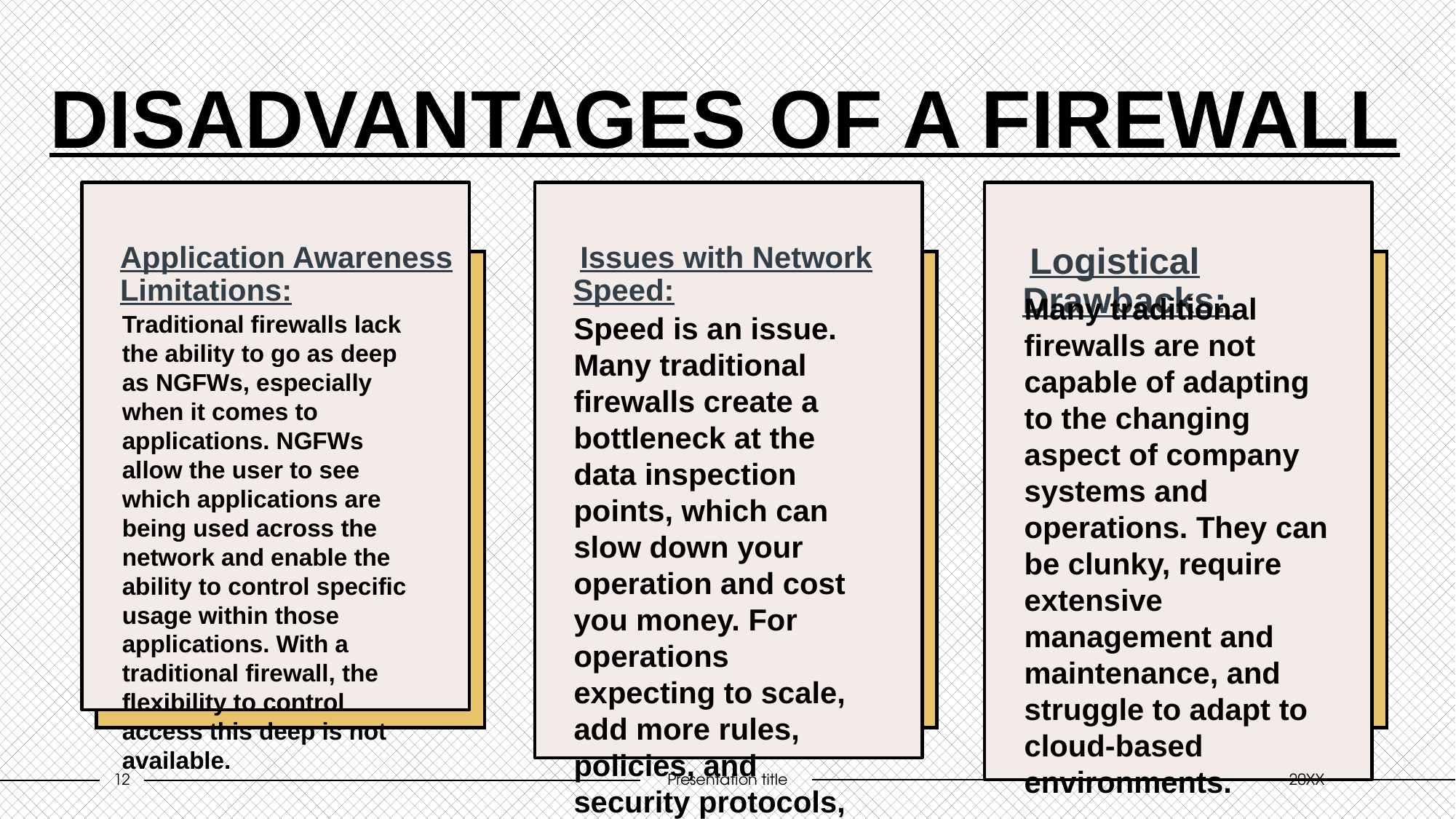

# DISADVANTAGES OF A FIREWALL
Application Awareness Limitations:

 Issues with Network Speed:

 Logistical Drawbacks:

Many traditional firewalls are not capable of adapting to the changing aspect of company systems and operations. They can be clunky, require extensive management and maintenance, and struggle to adapt to cloud-based environments.
Traditional firewalls lack the ability to go as deep as NGFWs, especially when it comes to applications. NGFWs allow the user to see which applications are being used across the network and enable the ability to control specific usage within those applications. With a traditional firewall, the flexibility to control access this deep is not available.
Speed is an issue. Many traditional firewalls create a bottleneck at the data inspection points, which can slow down your operation and cost you money. For operations expecting to scale, add more rules, policies, and security protocols, this is not ideal.
12
Presentation title
20XX